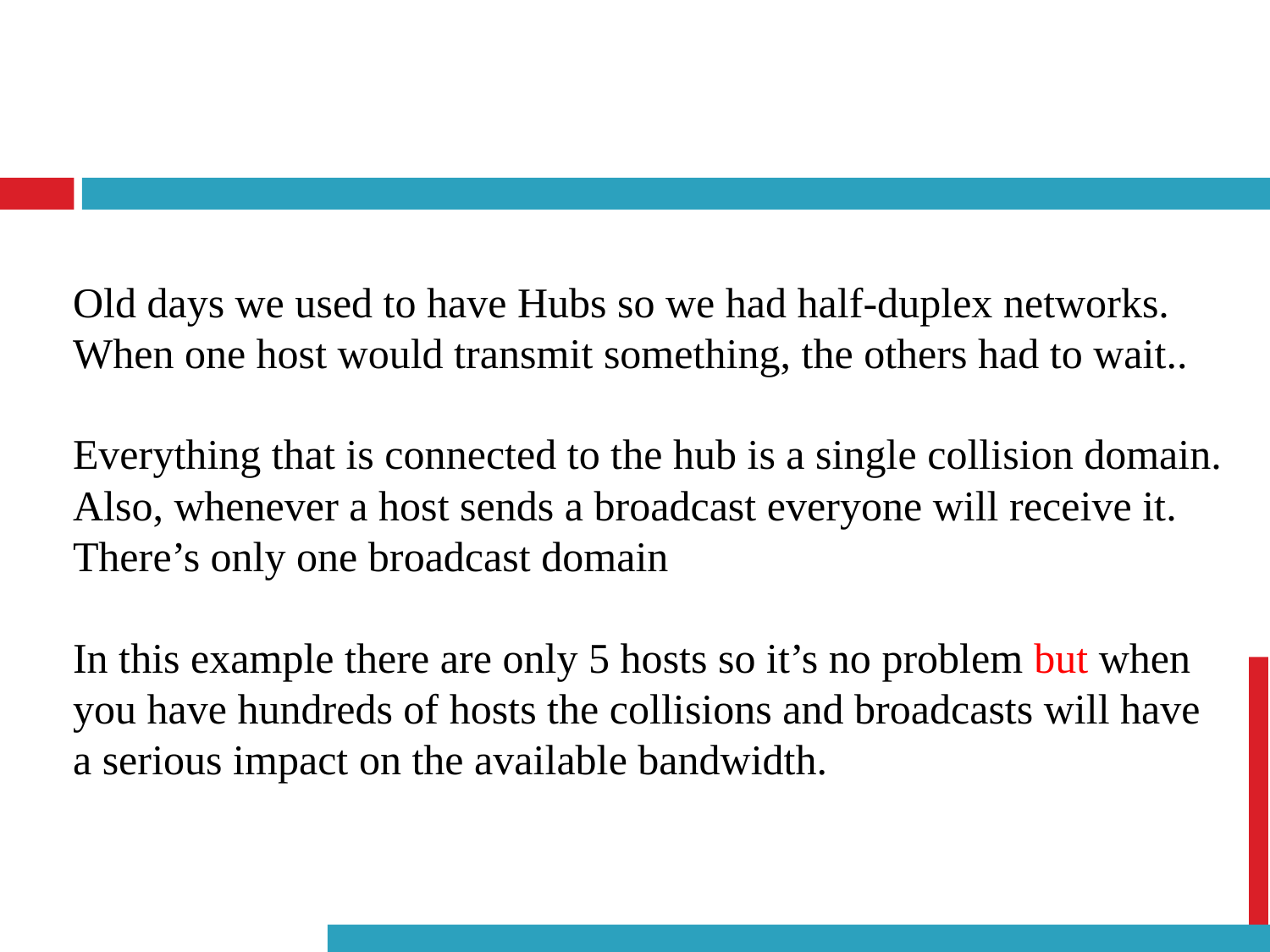

Old days we used to have Hubs so we had half-duplex networks. When one host would transmit something, the others had to wait..

Everything that is connected to the hub is a single collision domain. Also, whenever a host sends a broadcast everyone will receive it. There’s only one broadcast domain

In this example there are only 5 hosts so it’s no problem but when you have hundreds of hosts the collisions and broadcasts will have a serious impact on the available bandwidth.